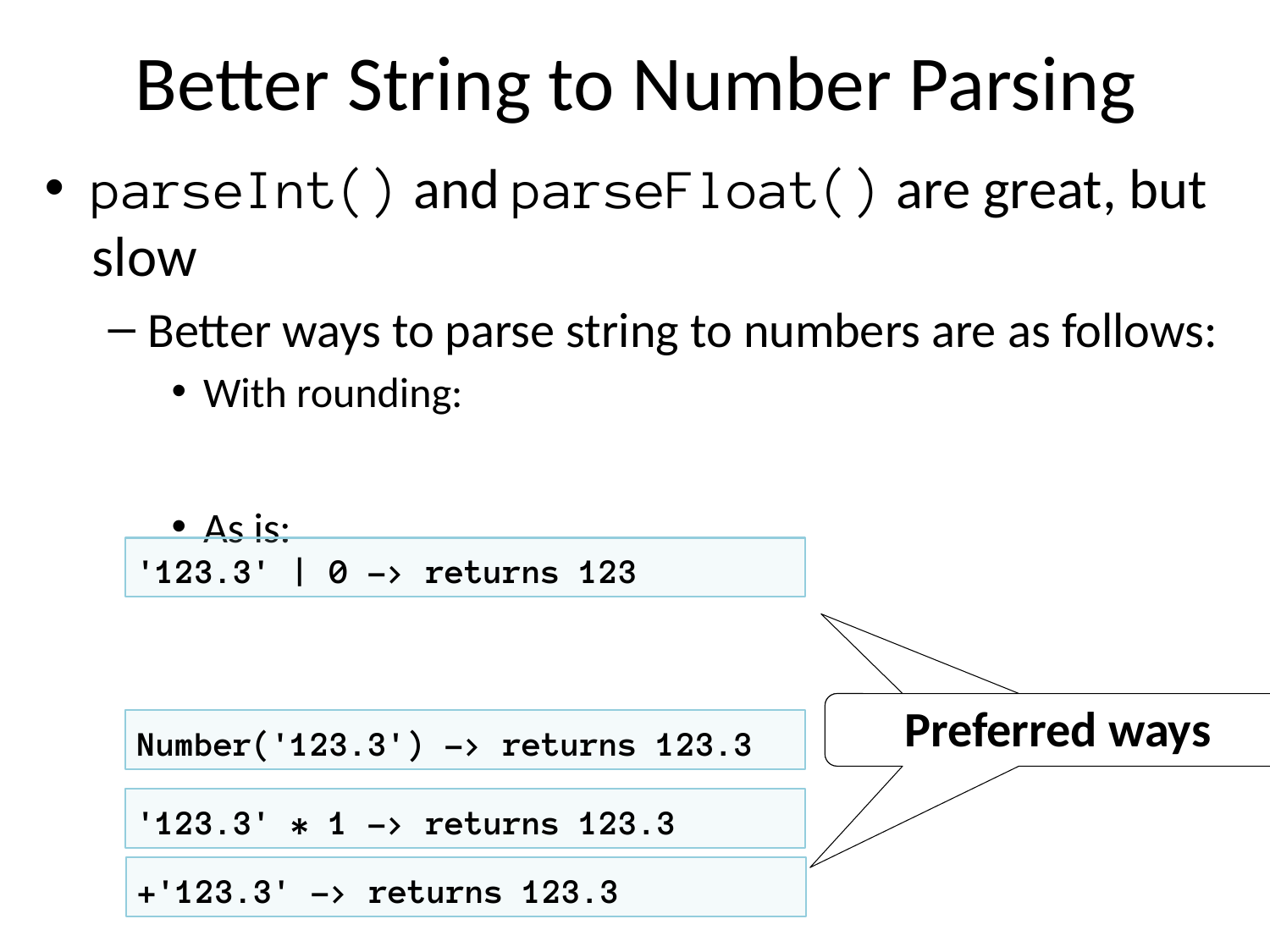

# Better String to Number Parsing
parseInt() and parseFloat() are great, but slow
Better ways to parse string to numbers are as follows:
With rounding:

As is:
'123.3' | 0 -> returns 123
Preferred ways
Preferred ways
Number('123.3') -> returns 123.3
'123.3' * 1 -> returns 123.3
+'123.3' -> returns 123.3